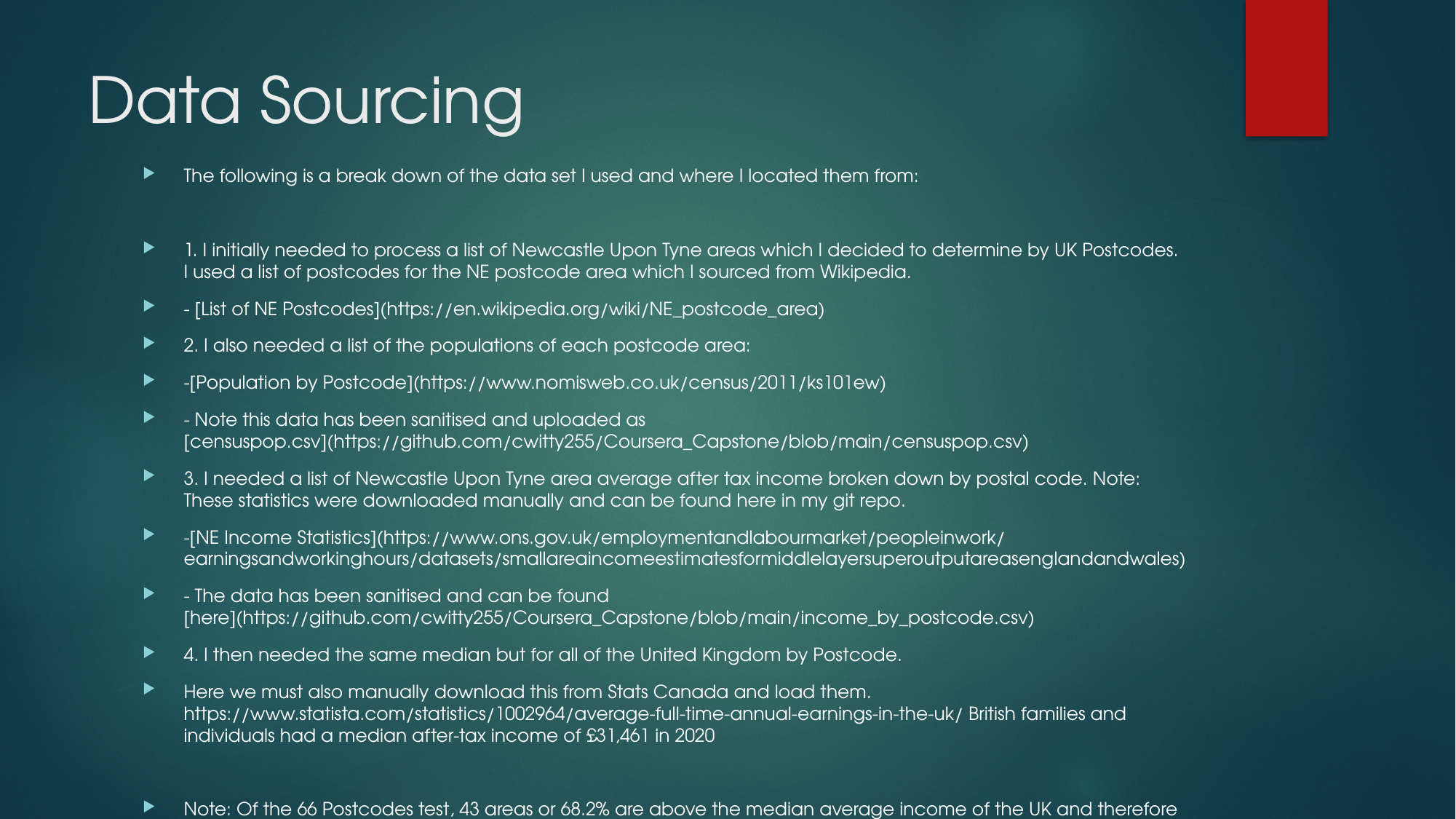

# Data Sourcing
The following is a break down of the data set I used and where I located them from:

1. I initially needed to process a list of Newcastle Upon Tyne areas which I decided to determine by UK Postcodes. I used a list of postcodes for the NE postcode area which I sourced from Wikipedia.
- [List of NE Postcodes](https://en.wikipedia.org/wiki/NE_postcode_area)
2. I also needed a list of the populations of each postcode area:
-[Population by Postcode](https://www.nomisweb.co.uk/census/2011/ks101ew)
- Note this data has been sanitised and uploaded as [censuspop.csv](https://github.com/cwitty255/Coursera_Capstone/blob/main/censuspop.csv)
3. I needed a list of Newcastle Upon Tyne area average after tax income broken down by postal code. Note: These statistics were downloaded manually and can be found here in my git repo.
-[NE Income Statistics](https://www.ons.gov.uk/employmentandlabourmarket/peopleinwork/earningsandworkinghours/datasets/smallareaincomeestimatesformiddlelayersuperoutputareasenglandandwales)
- The data has been sanitised and can be found [here](https://github.com/cwitty255/Coursera_Capstone/blob/main/income_by_postcode.csv)
4. I then needed the same median but for all of the United Kingdom by Postcode.
Here we must also manually download this from Stats Canada and load them. https://www.statista.com/statistics/1002964/average-full-time-annual-earnings-in-the-uk/ British families and individuals had a median after-tax income of £31,461 in 2020

Note: Of the 66 Postcodes test, 43 areas or 68.2% are above the median average income of the UK and therefore 23 areas or 31.8% are below the median income of the UK.